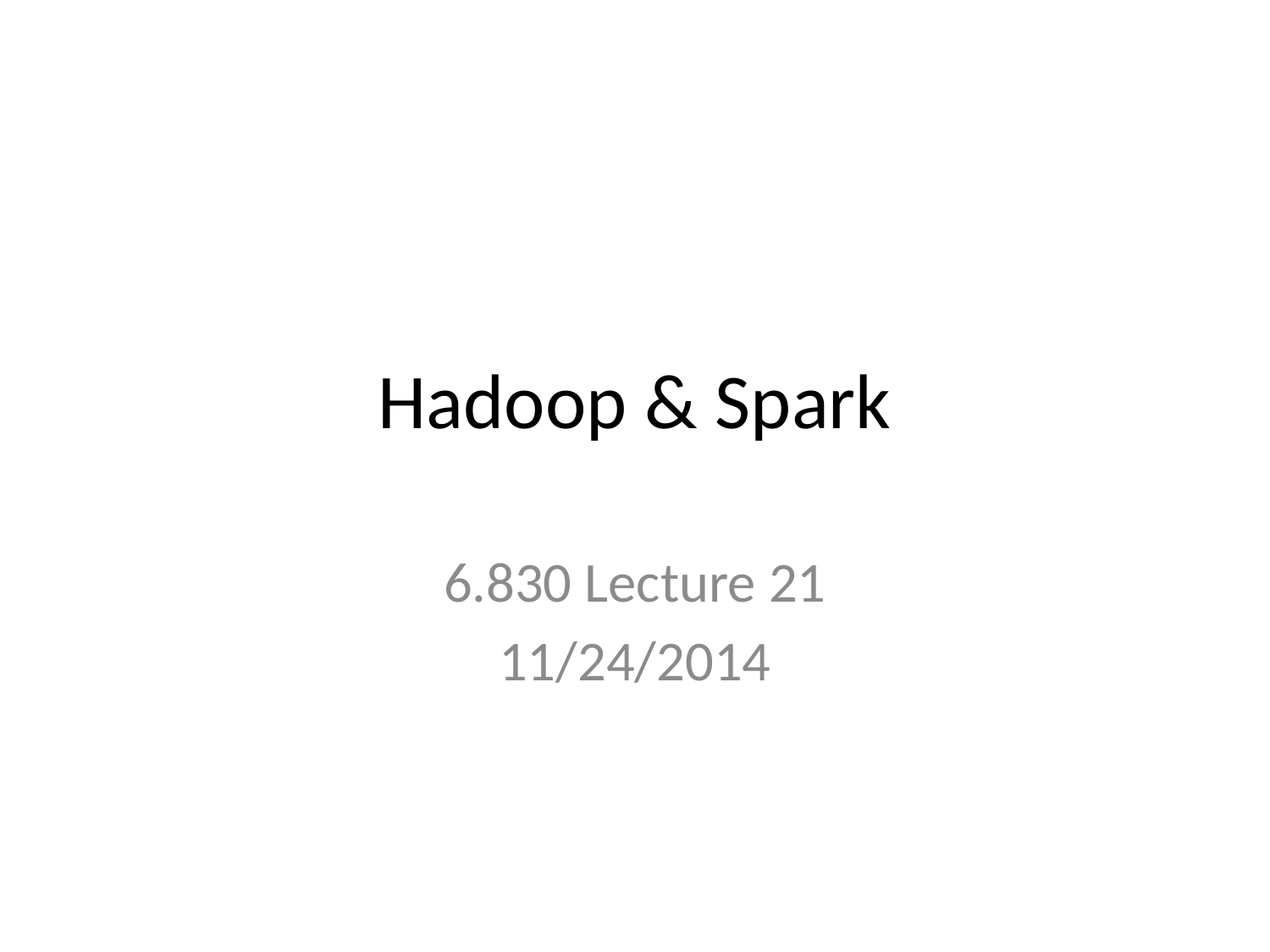

# Hadoop & Spark
6.830 Lecture 21
11/24/2014